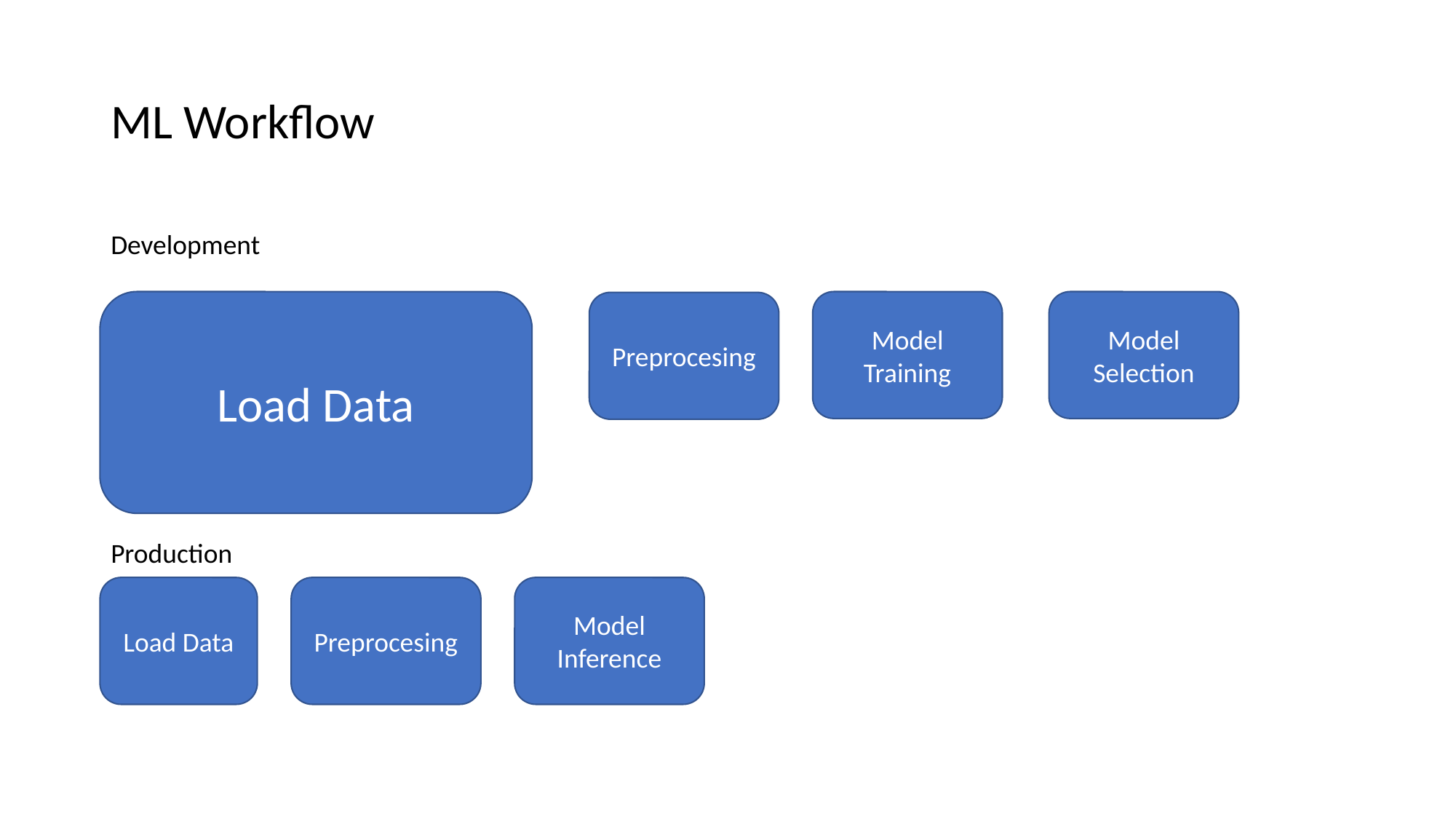

# ML Workflow
Development
Load Data
Model Selection
Model Training
Preprocesing
Production
Load Data
Preprocesing
Model Inference